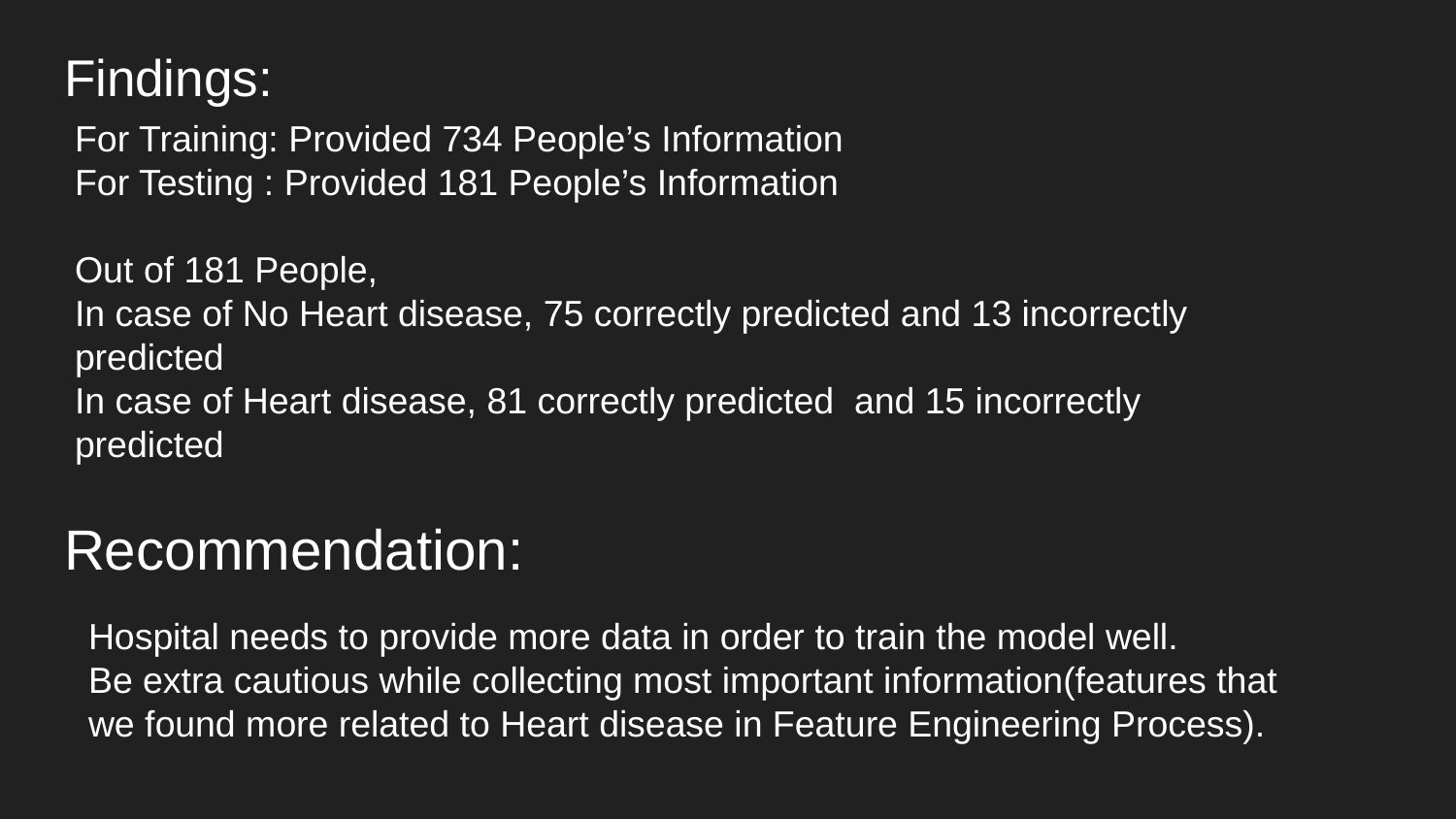

# Findings:
For Training: Provided 734 People’s Information
For Testing : Provided 181 People’s Information

Out of 181 People,
In case of No Heart disease, 75 correctly predicted and 13 incorrectly predicted
In case of Heart disease, 81 correctly predicted  and 15 incorrectly predicted

Recommendation:
Hospital needs to provide more data in order to train the model well.
Be extra cautious while collecting most important information(features that we found more related to Heart disease in Feature Engineering Process).